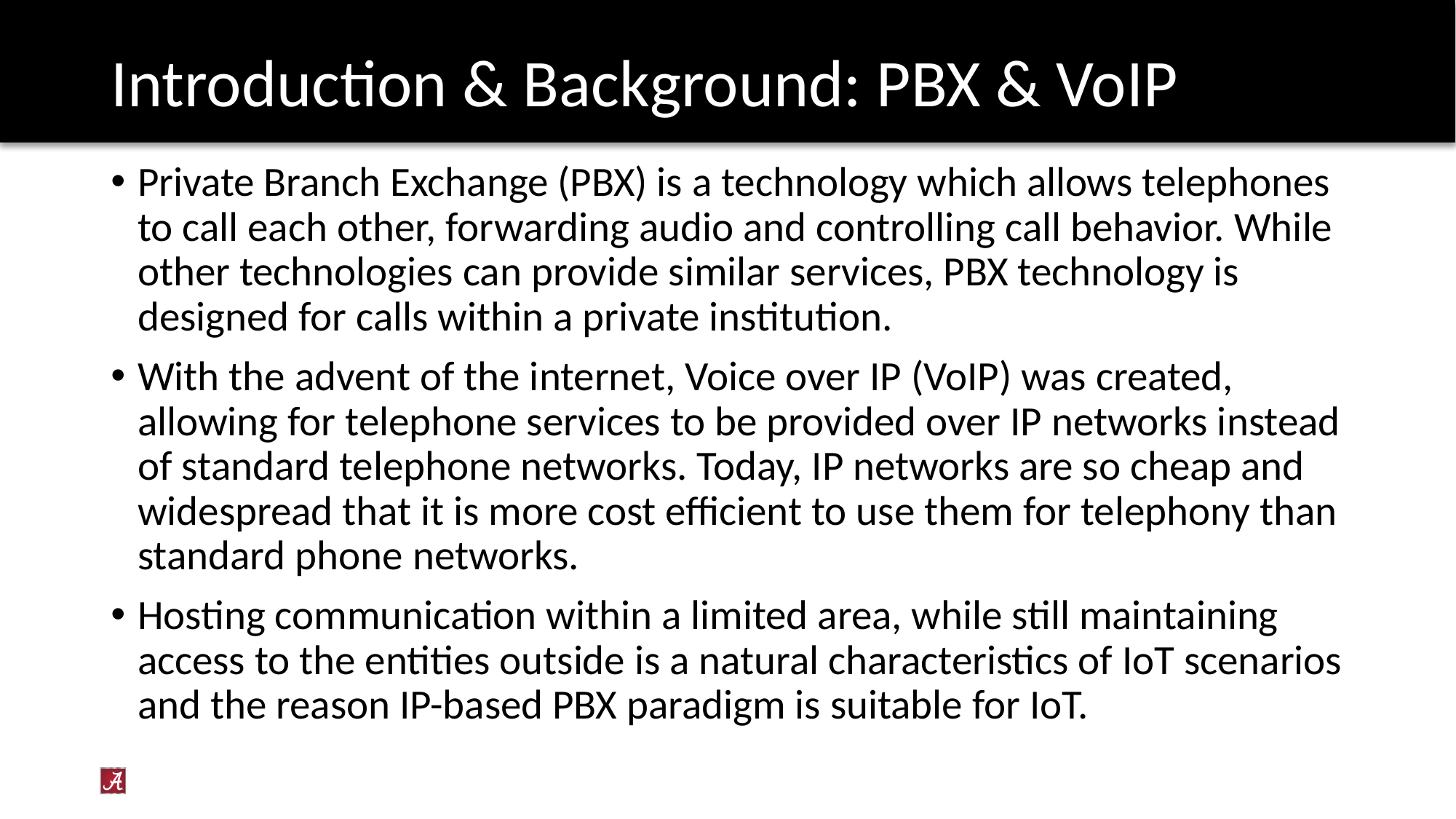

# Introduction & Background: PBX & VoIP
Private Branch Exchange (PBX) is a technology which allows telephones to call each other, forwarding audio and controlling call behavior. While other technologies can provide similar services, PBX technology is designed for calls within a private institution.
With the advent of the internet, Voice over IP (VoIP) was created, allowing for telephone services to be provided over IP networks instead of standard telephone networks. Today, IP networks are so cheap and widespread that it is more cost efficient to use them for telephony than standard phone networks.
Hosting communication within a limited area, while still maintaining access to the entities outside is a natural characteristics of IoT scenarios and the reason IP-based PBX paradigm is suitable for IoT.